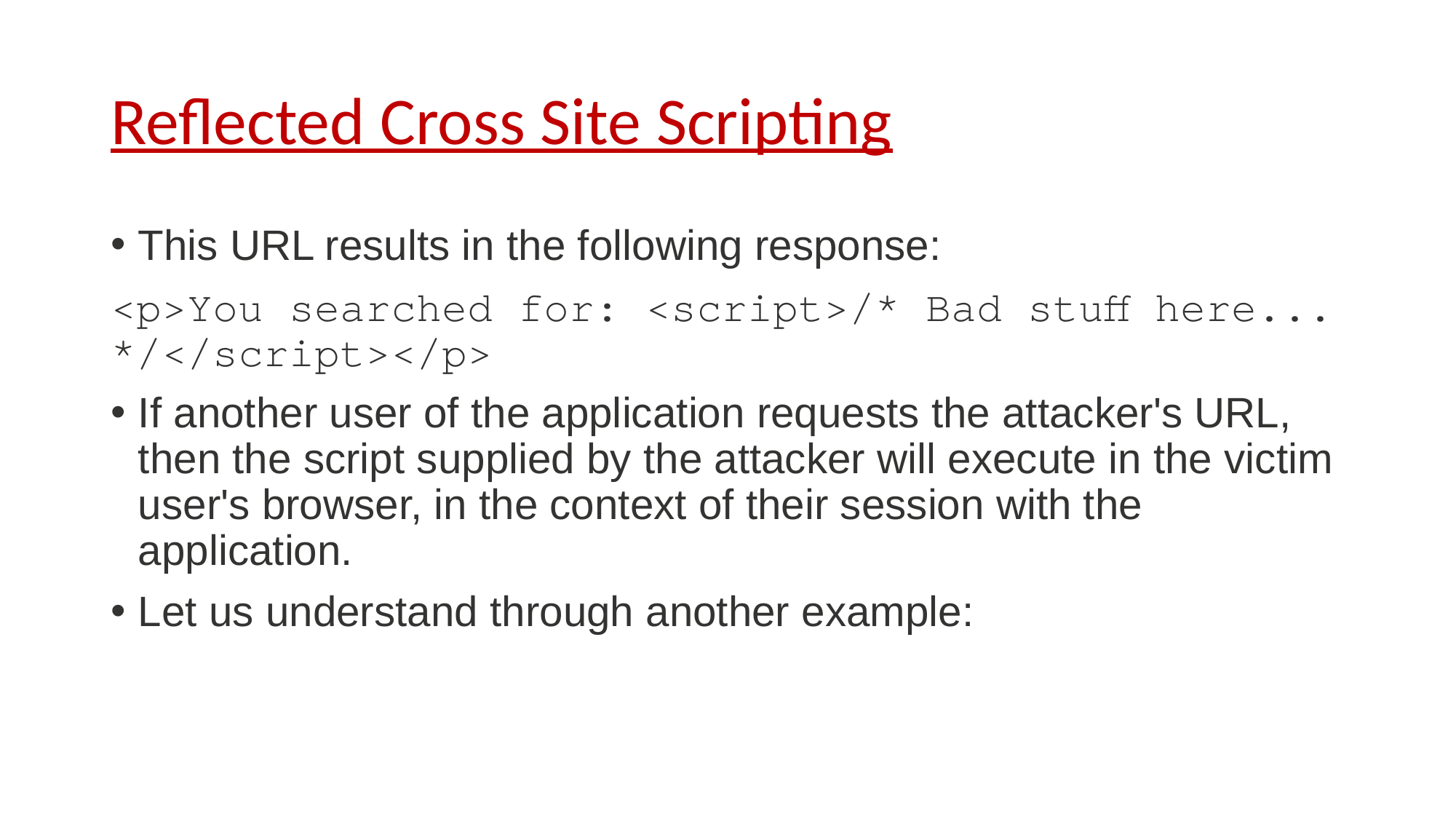

# Reflected Cross Site Scripting
This URL results in the following response:
<p>You searched for: <script>/* Bad stuff here... */</script></p>
If another user of the application requests the attacker's URL, then the script supplied by the attacker will execute in the victim user's browser, in the context of their session with the application.
Let us understand through another example: